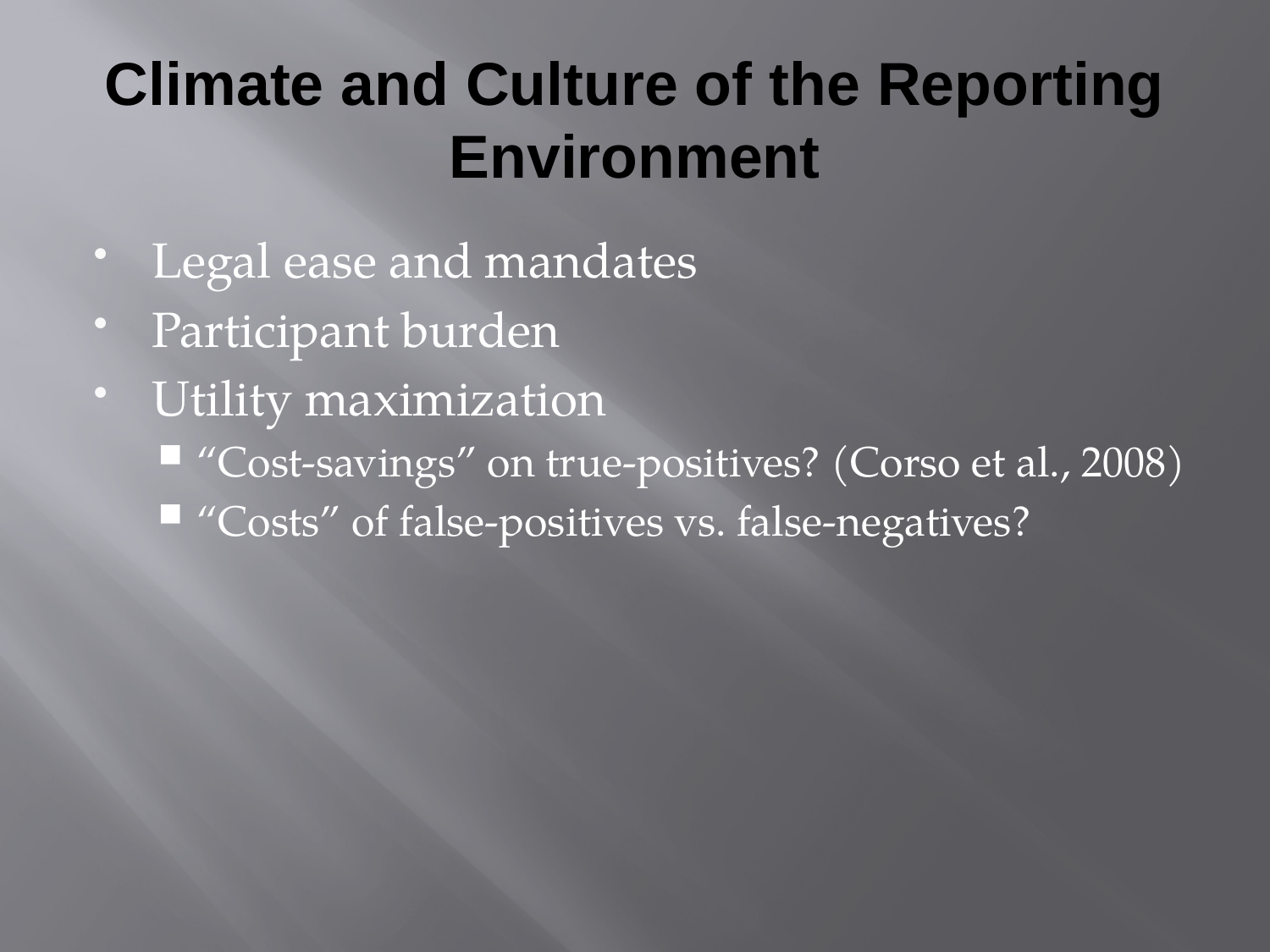

# Climate and Culture of the Reporting Environment
Legal ease and mandates
Participant burden
Utility maximization
“Cost-savings” on true-positives? (Corso et al., 2008)
“Costs” of false-positives vs. false-negatives?